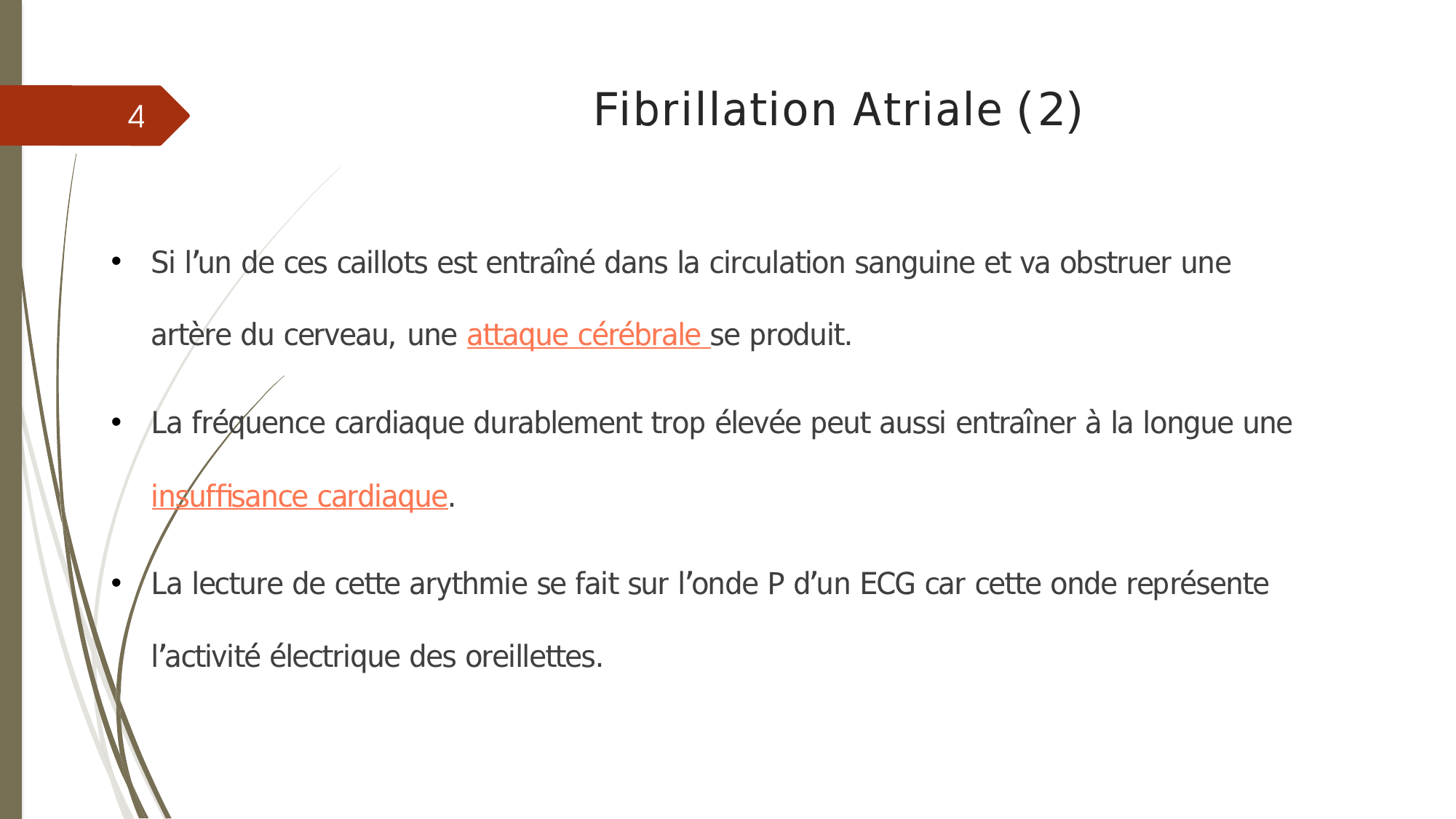

# Fibrillation Atriale (2)
4
Si l’un de ces caillots est entraîné dans la circulation sanguine et va obstruer une artère du cerveau, une attaque cérébrale se produit.
La fréquence cardiaque durablement trop élevée peut aussi entraîner à la longue une insuffisance cardiaque.
La lecture de cette arythmie se fait sur l’onde P d’un ECG car cette onde représente l’activité électrique des oreillettes.